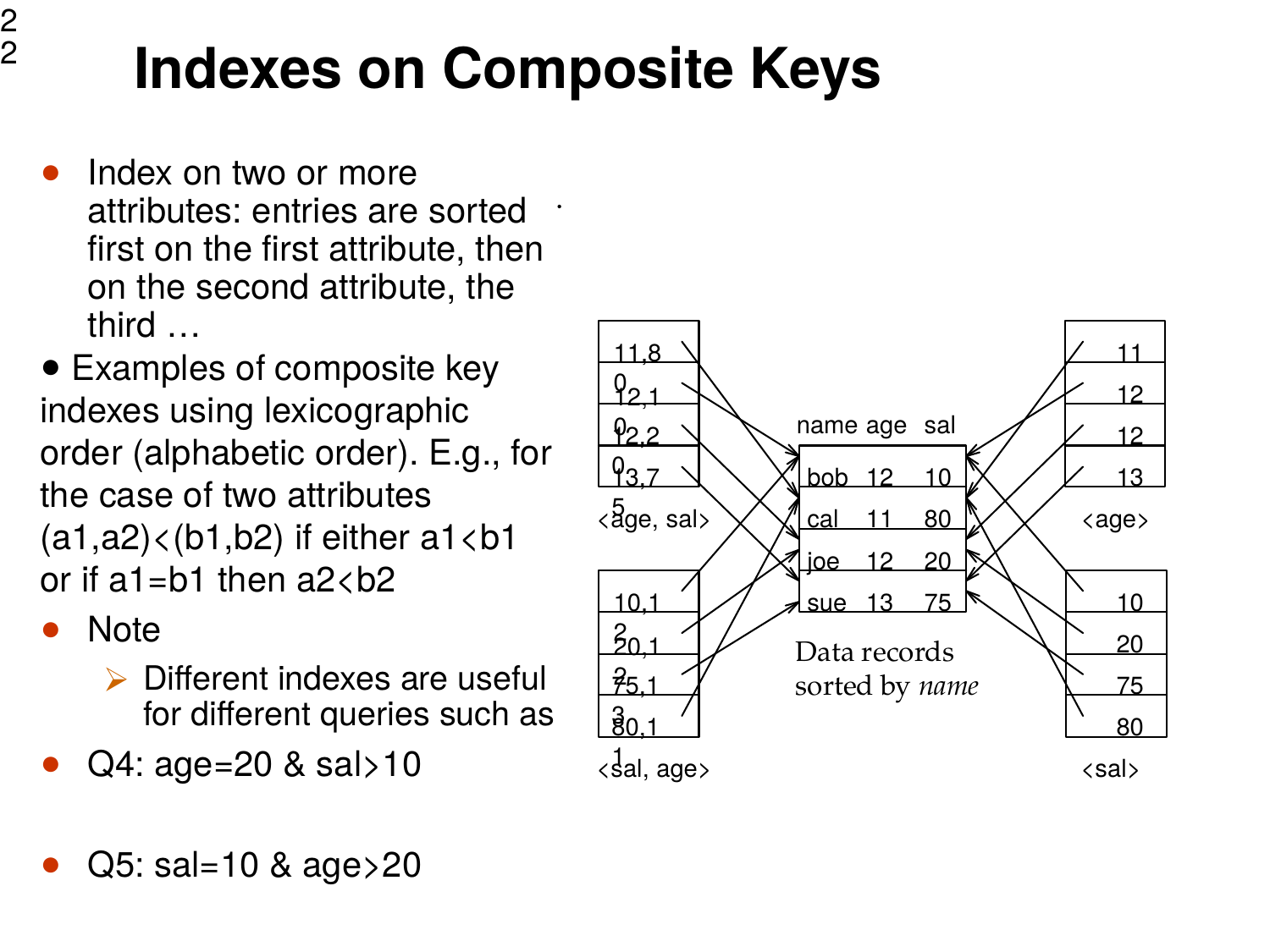

22
# Indexes on Composite Keys
Index on two or more attributes: entries are sorted first on the first attribute, then on the second attribute, the third …
 Examples of composite key
indexes using lexicographic order (alphabetic order). E.g., for the case of two attributes (a1,a2)<(b1,b2) if either a1<b1  or if a1=b1 then a2<b2
Note
Different indexes are useful for different queries such as
Q4: age=20 & sal>10

Q5: sal=10 & age>20

.

11,80
11

12
12,10

name
age
sal

12,20
12

13,75
bob
12
10
13

<age, sal>
cal
11
80
<age>

joe
12
20

10,12
sue
13
75
10

20
20,12
Data records
sorted by name

75,13
75

80,11
80
<sal, age>
<sal>